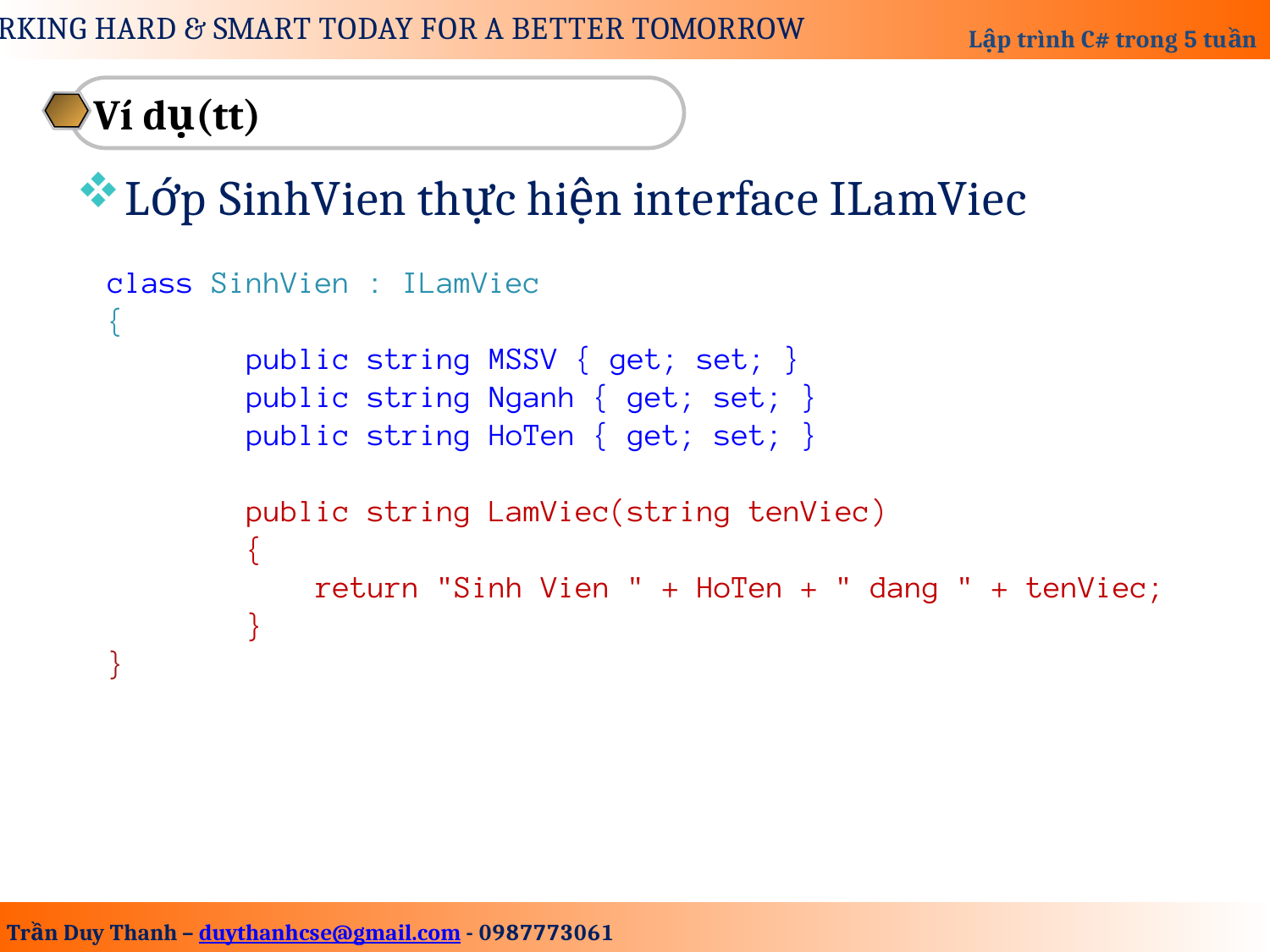

Ví dụ(tt)

Lớp SinhVien thực hiện interface ILamViec

class SinhVien : ILamViec
{
        public string MSSV { get; set; }
        public string Nganh { get; set; }
        public string HoTen { get; set; }

        public string LamViec(string tenViec)
        {
            return "Sinh Vien " + HoTen + " dang " + tenViec;
        }
}